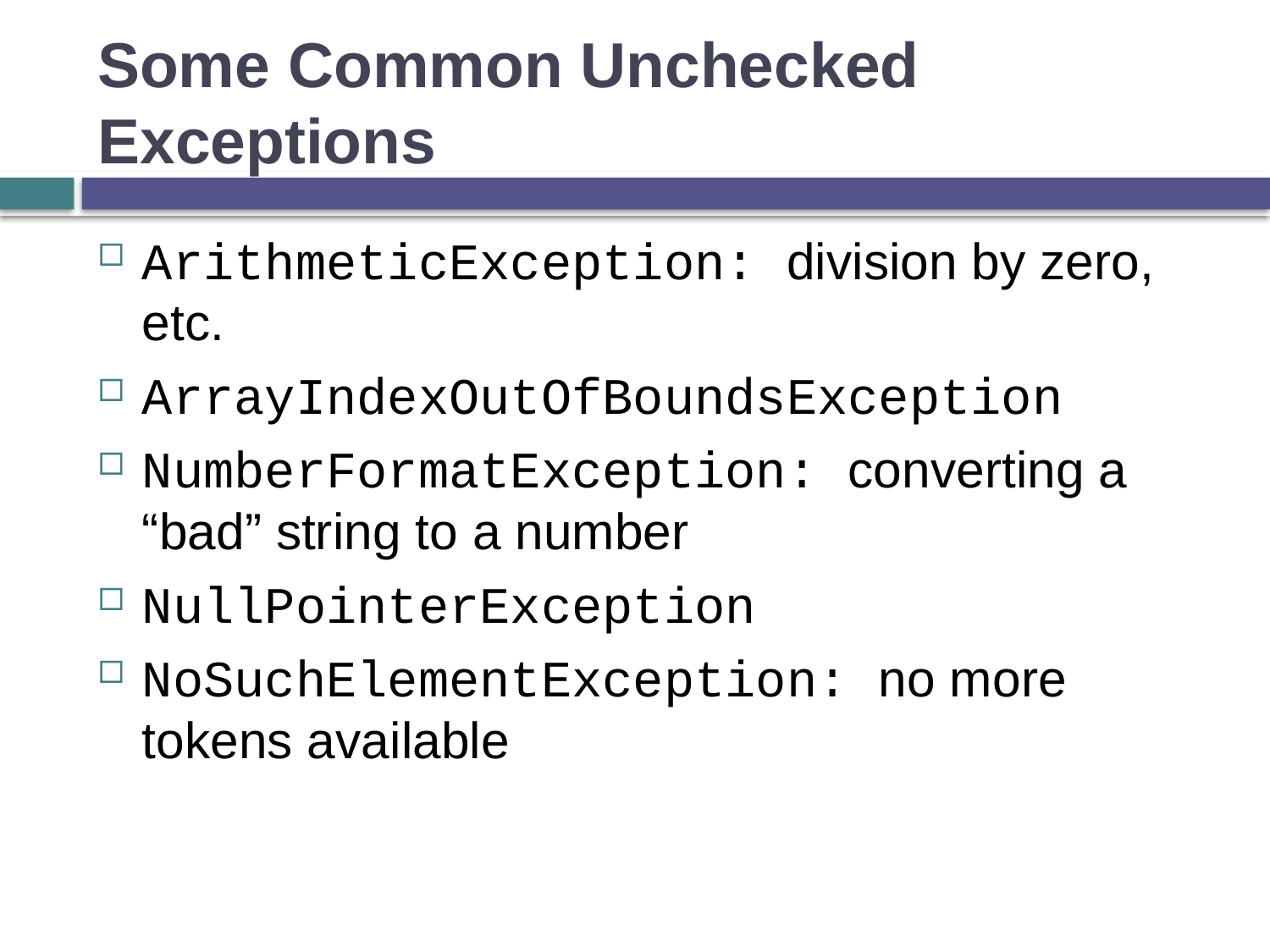

# Some Common Unchecked Exceptions
ArithmeticException: division by zero, etc.
ArrayIndexOutOfBoundsException
NumberFormatException: converting a “bad” string to a number
NullPointerException
NoSuchElementException: no more tokens available